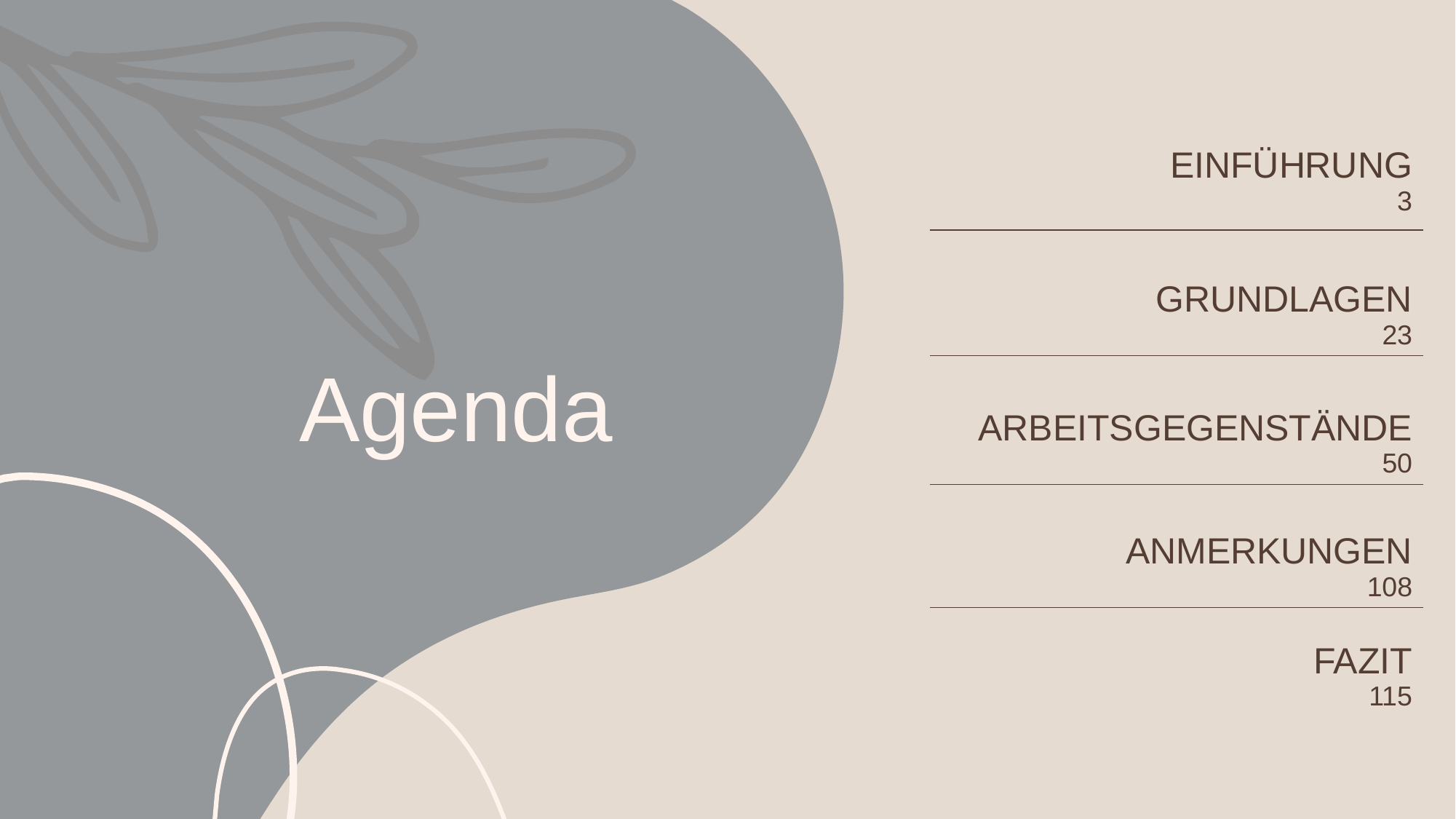

| EINFÜHRUNG 3 |
| --- |
| GRUNDLAGEN 23 |
| ARBEITSGEGENSTÄNDE 50 |
| ANMERKUNGEN 108 |
| FAZIT 115 |
# Agenda